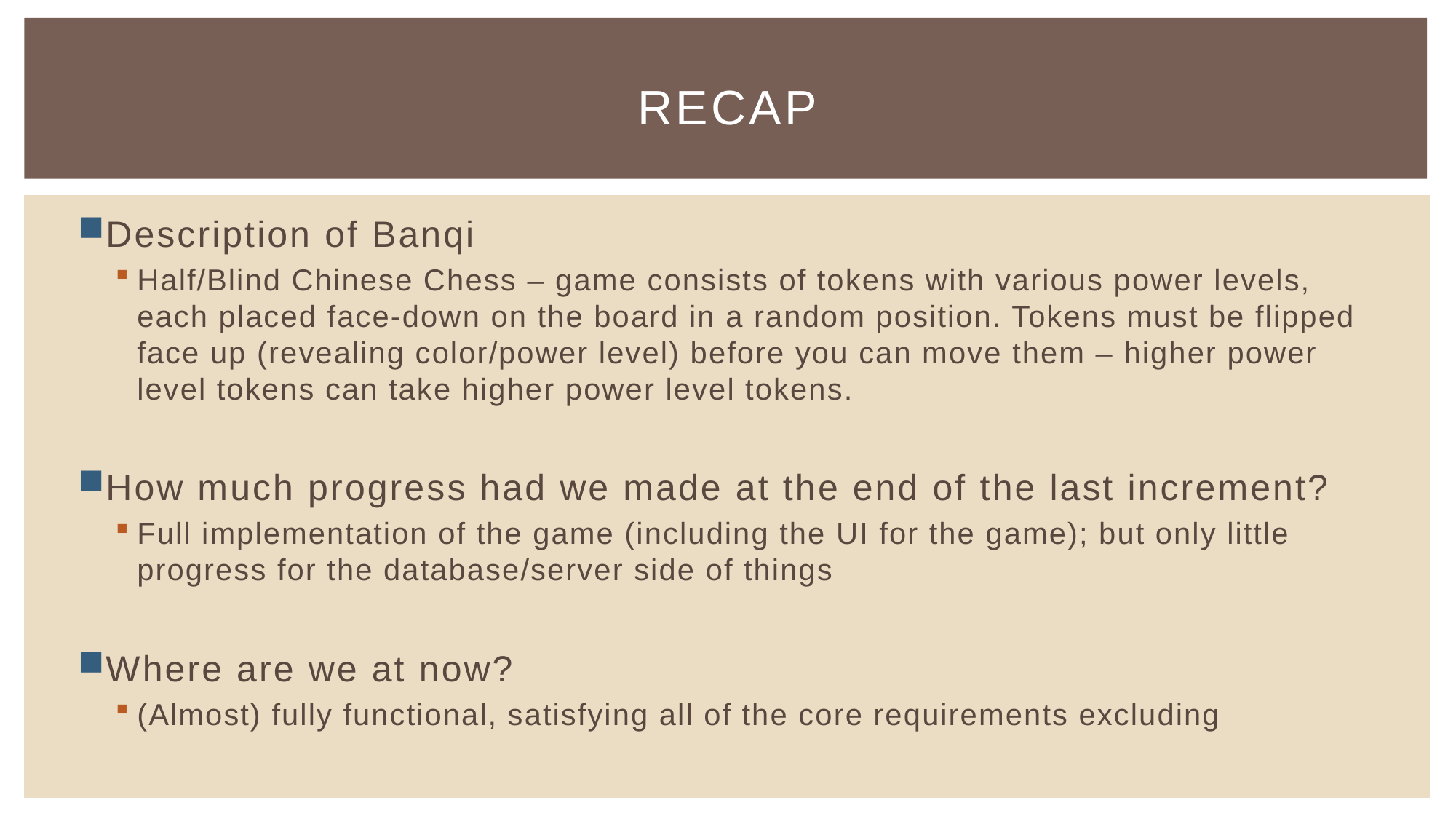

# RECAP
Description of Banqi
Half/Blind Chinese Chess – game consists of tokens with various power levels, each placed face-down on the board in a random position. Tokens must be flipped face up (revealing color/power level) before you can move them – higher power level tokens can take higher power level tokens.

How much progress had we made at the end of the last increment?
Full implementation of the game (including the UI for the game); but only little progress for the database/server side of things

Where are we at now?
(Almost) fully functional, satisfying all of the core requirements excluding